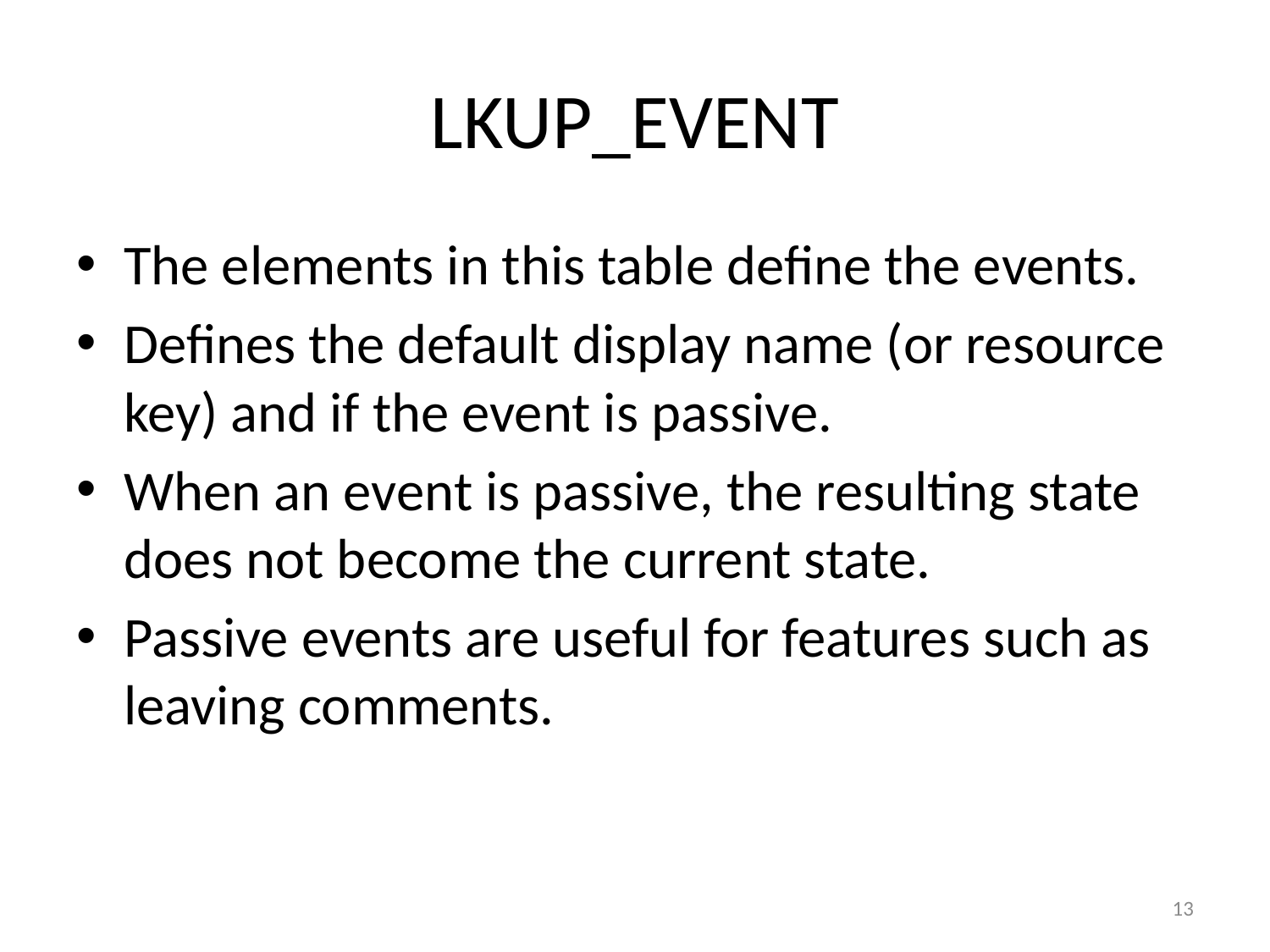

# LKUP_EVENT
The elements in this table define the events.
Defines the default display name (or resource key) and if the event is passive.
When an event is passive, the resulting state does not become the current state.
Passive events are useful for features such as leaving comments.
13